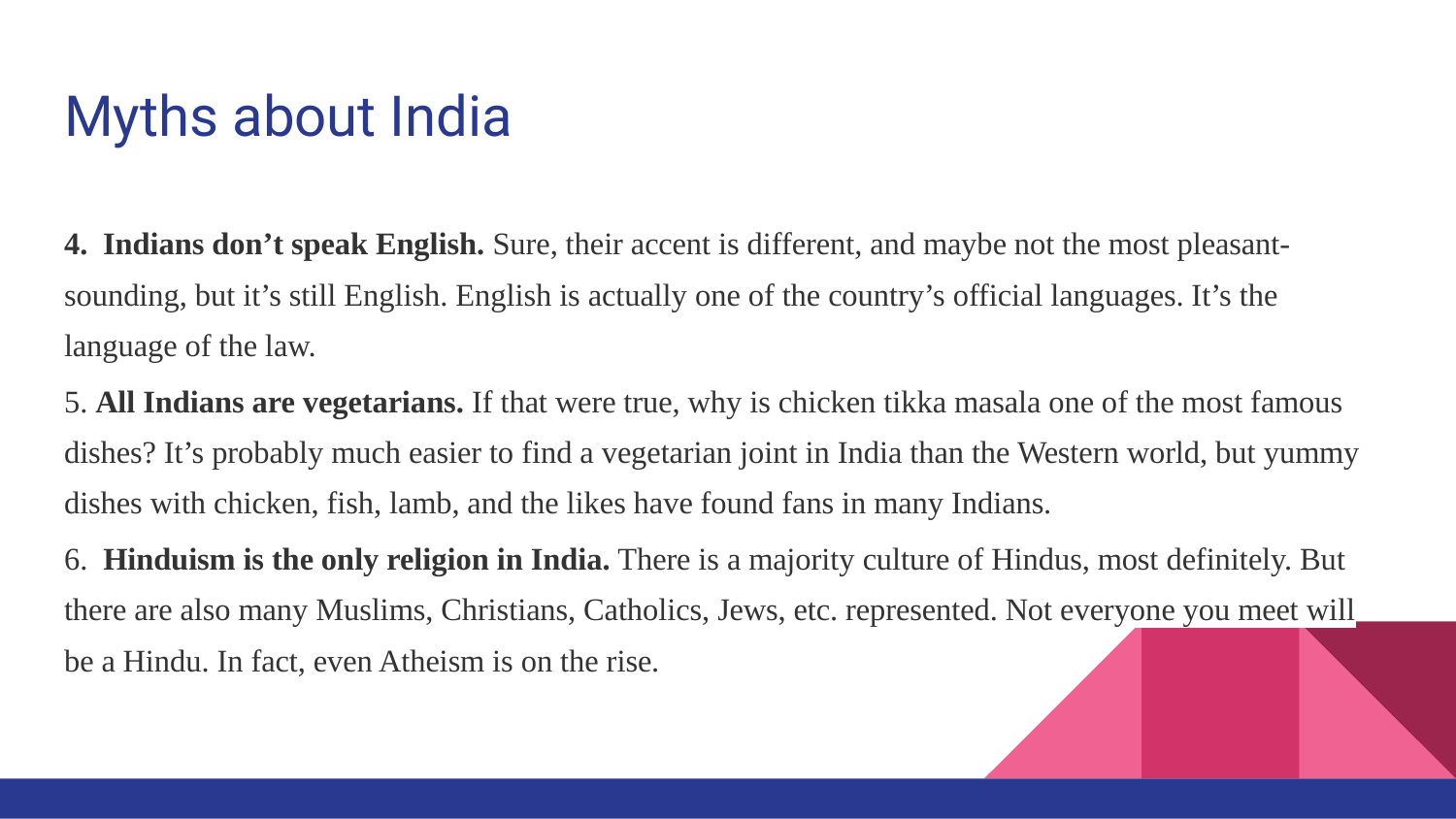

# Myths about India
4.  Indians don’t speak English. Sure, their accent is different, and maybe not the most pleasant-sounding, but it’s still English. English is actually one of the country’s official languages. It’s the language of the law.
5. All Indians are vegetarians. If that were true, why is chicken tikka masala one of the most famous dishes? It’s probably much easier to find a vegetarian joint in India than the Western world, but yummy dishes with chicken, fish, lamb, and the likes have found fans in many Indians.
6.  Hinduism is the only religion in India. There is a majority culture of Hindus, most definitely. But there are also many Muslims, Christians, Catholics, Jews, etc. represented. Not everyone you meet will be a Hindu. In fact, even Atheism is on the rise.